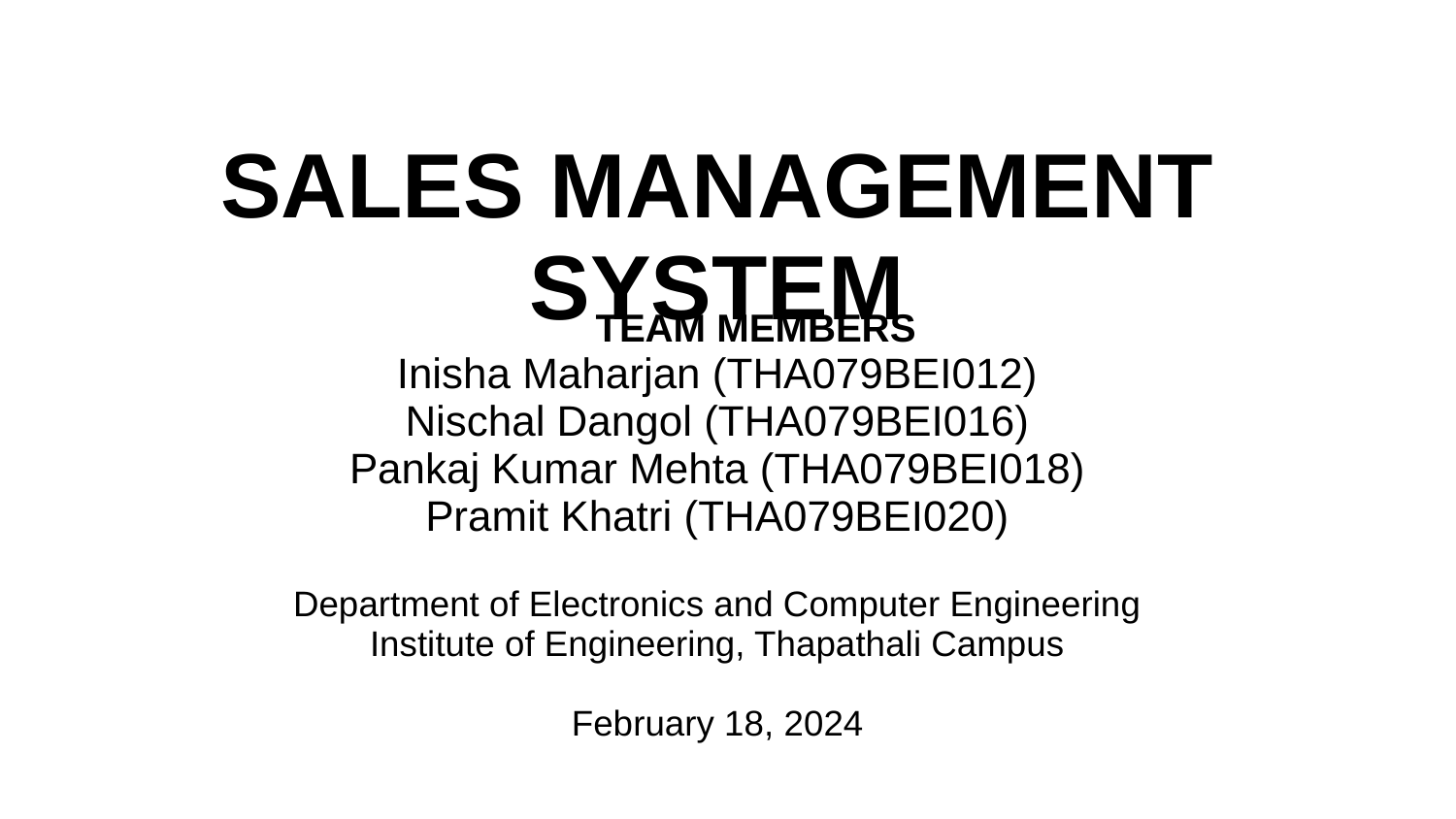

# SALES MANAGEMENT SYSTEM

       TEAM MEMBERS
Inisha Maharjan (THA079BEI012)
Nischal Dangol (THA079BEI016)
Pankaj Kumar Mehta (THA079BEI018)
Pramit Khatri (THA079BEI020)

Department of Electronics and Computer Engineering
Institute of Engineering, Thapathali Campus

February 18, 2024